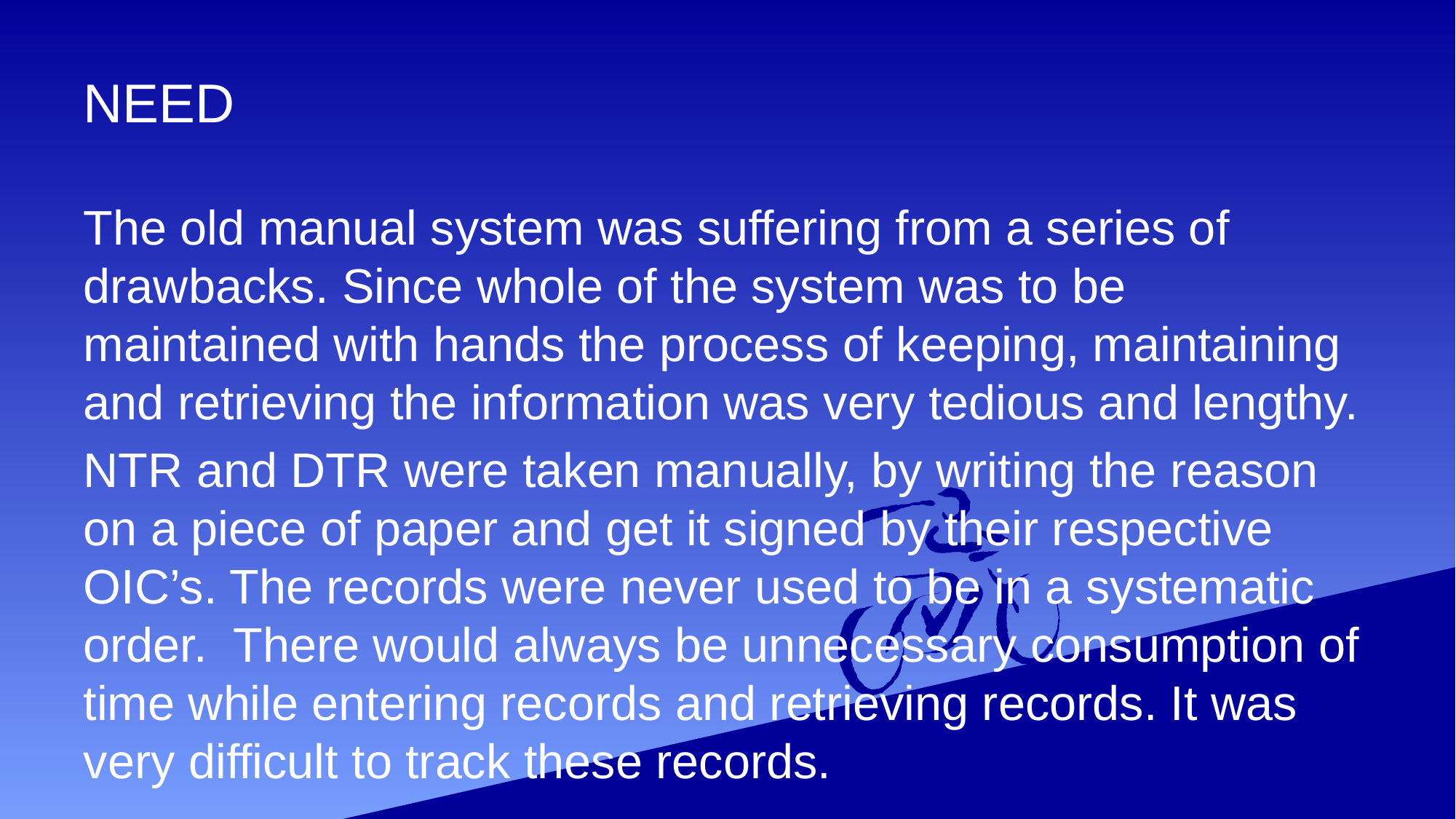

# NEED
The old manual system was suffering from a series of drawbacks. Since whole of the system was to be maintained with hands the process of keeping, maintaining and retrieving the information was very tedious and lengthy.
NTR and DTR were taken manually, by writing the reason on a piece of paper and get it signed by their respective OIC’s. The records were never used to be in a systematic order.  There would always be unnecessary consumption of time while entering records and retrieving records. It was very difficult to track these records.